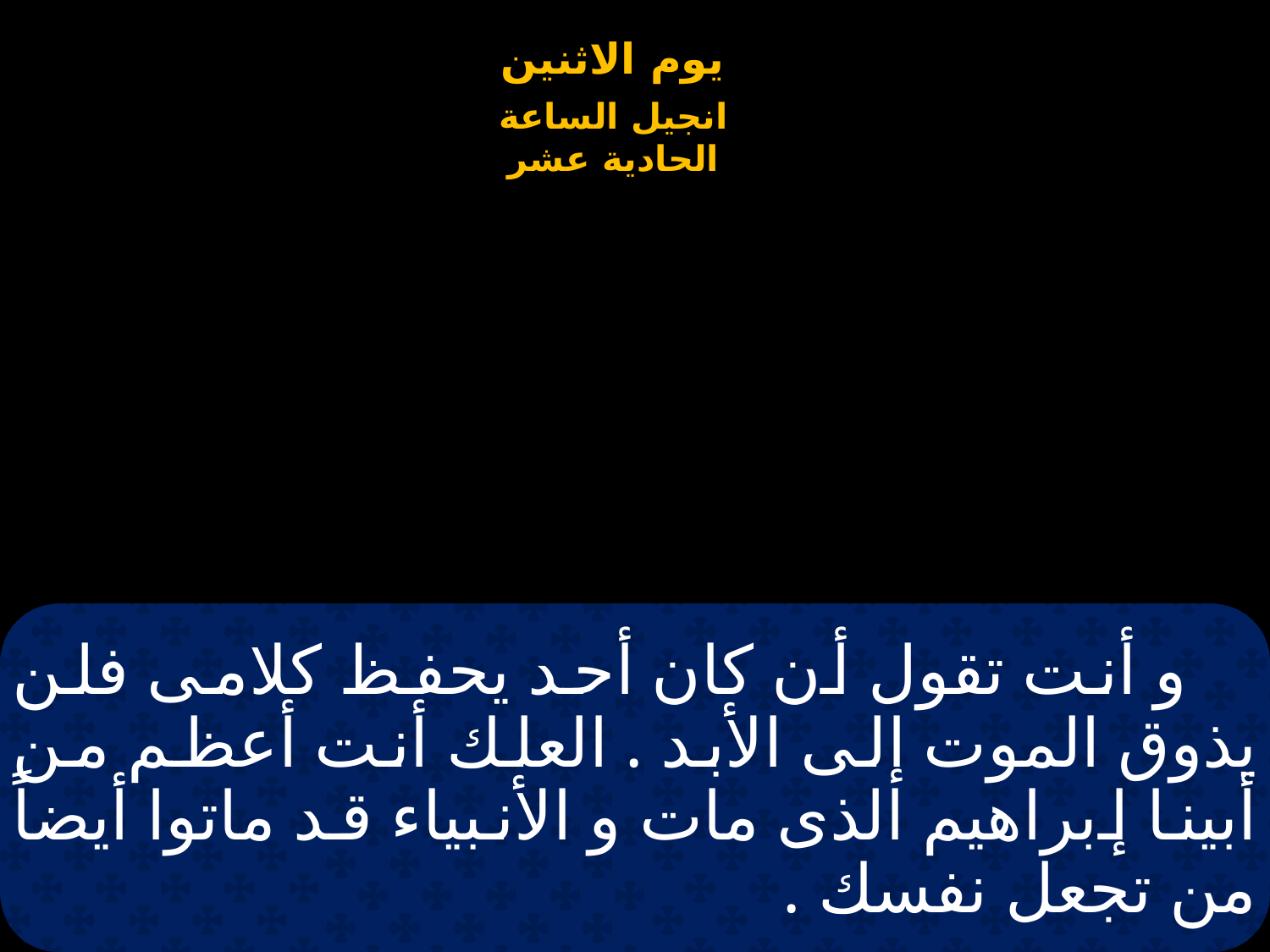

# و أنت تقول أن كان أحد يحفظ كلامى فلن يذوق الموت إلى الأبد . العلك أنت أعظم من أبينا إبراهيم الذى مات و الأنبياء قد ماتوا أيضاً من تجعل نفسك .